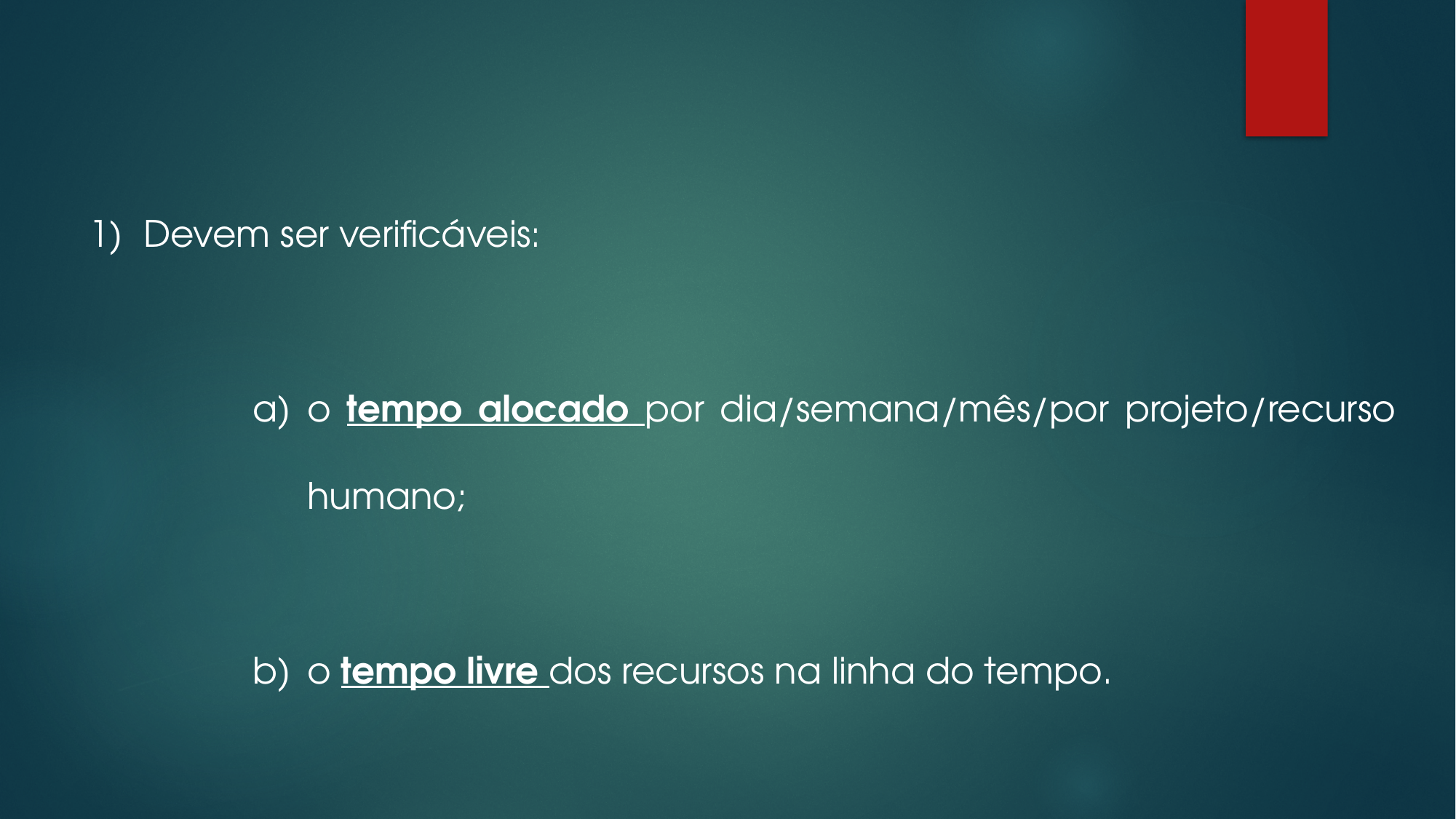

Devem ser verificáveis:

o tempo alocado por dia/semana/mês/por projeto/recurso humano;

o tempo livre dos recursos na linha do tempo.